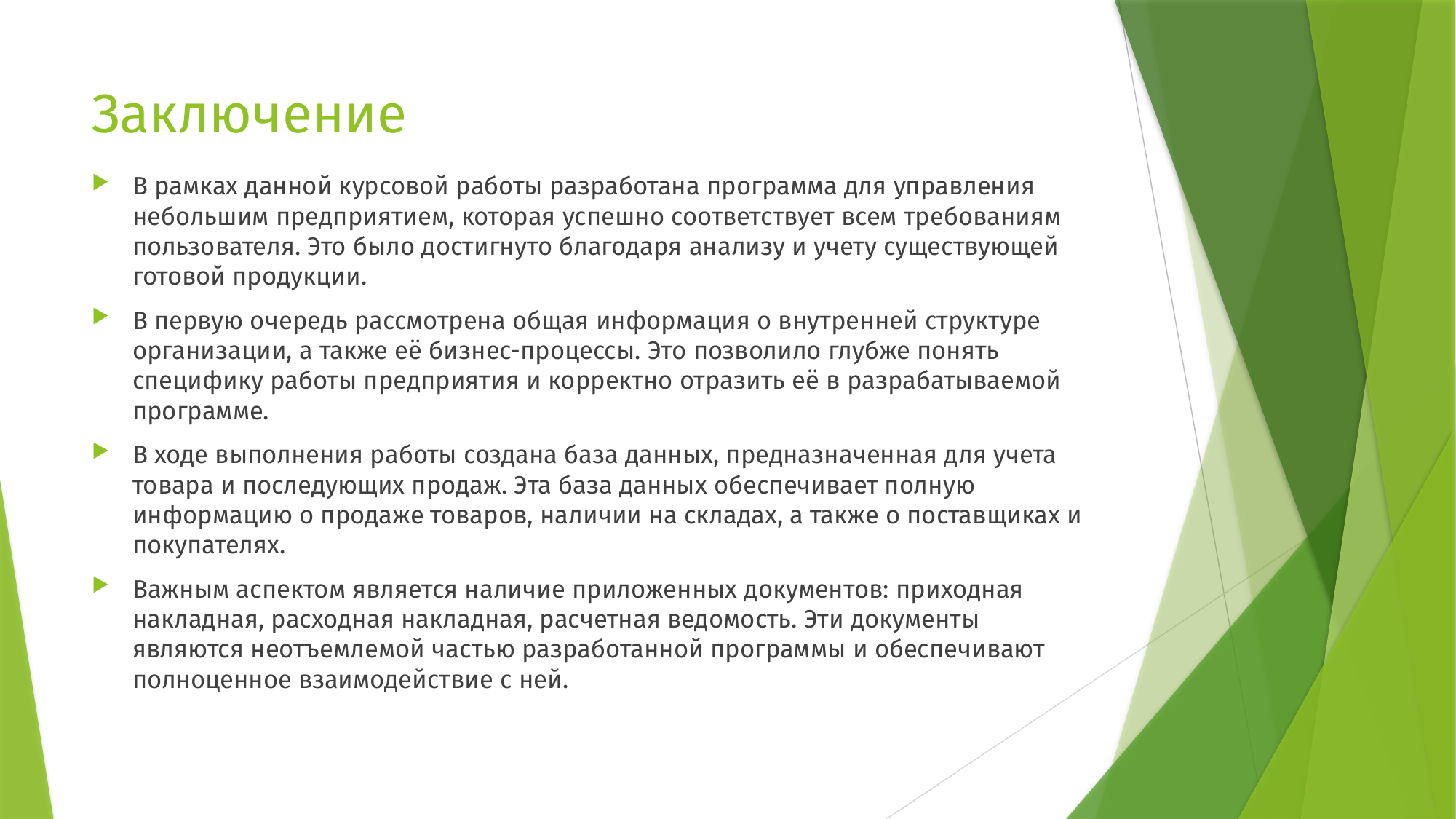

# Заключение
В рамках данной курсовой работы разработана программа для управления небольшим предприятием, которая успешно соответствует всем требованиям пользователя. Это было достигнуто благодаря анализу и учету существующей готовой продукции.
В первую очередь рассмотрена общая информация о внутренней структуре организации, а также её бизнес-процессы. Это позволило глубже понять специфику работы предприятия и корректно отразить её в разрабатываемой программе.
В ходе выполнения работы создана база данных, предназначенная для учета товара и последующих продаж. Эта база данных обеспечивает полную информацию о продаже товаров, наличии на складах, а также о поставщиках и покупателях.
Важным аспектом является наличие приложенных документов: приходная накладная, расходная накладная, расчетная ведомость. Эти документы являются неотъемлемой частью разработанной программы и обеспечивают полноценное взаимодействие с ней.